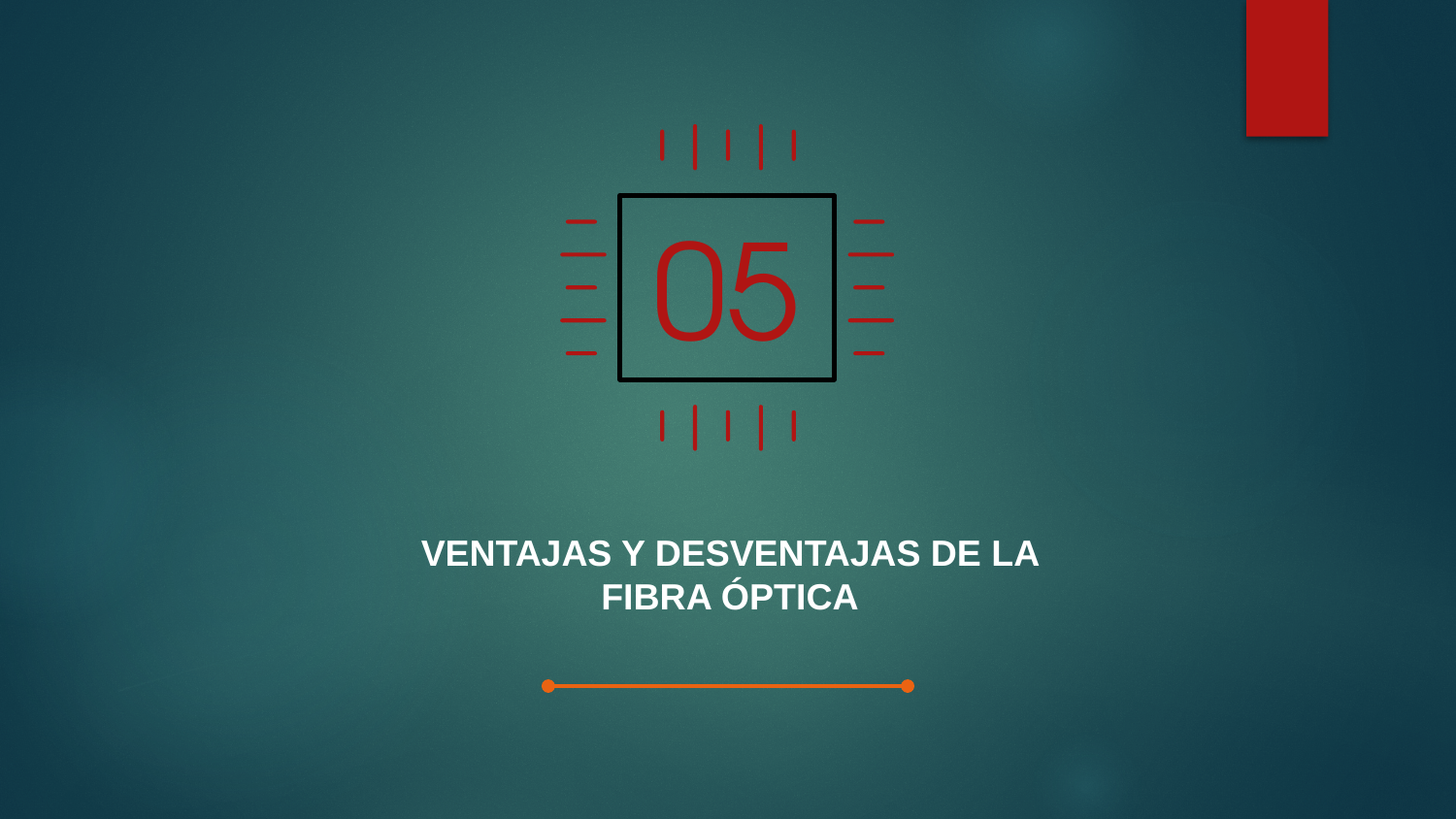

05

# VENTAJAS Y DESVENTAJAS DE LA FIBRA ÓPTICA